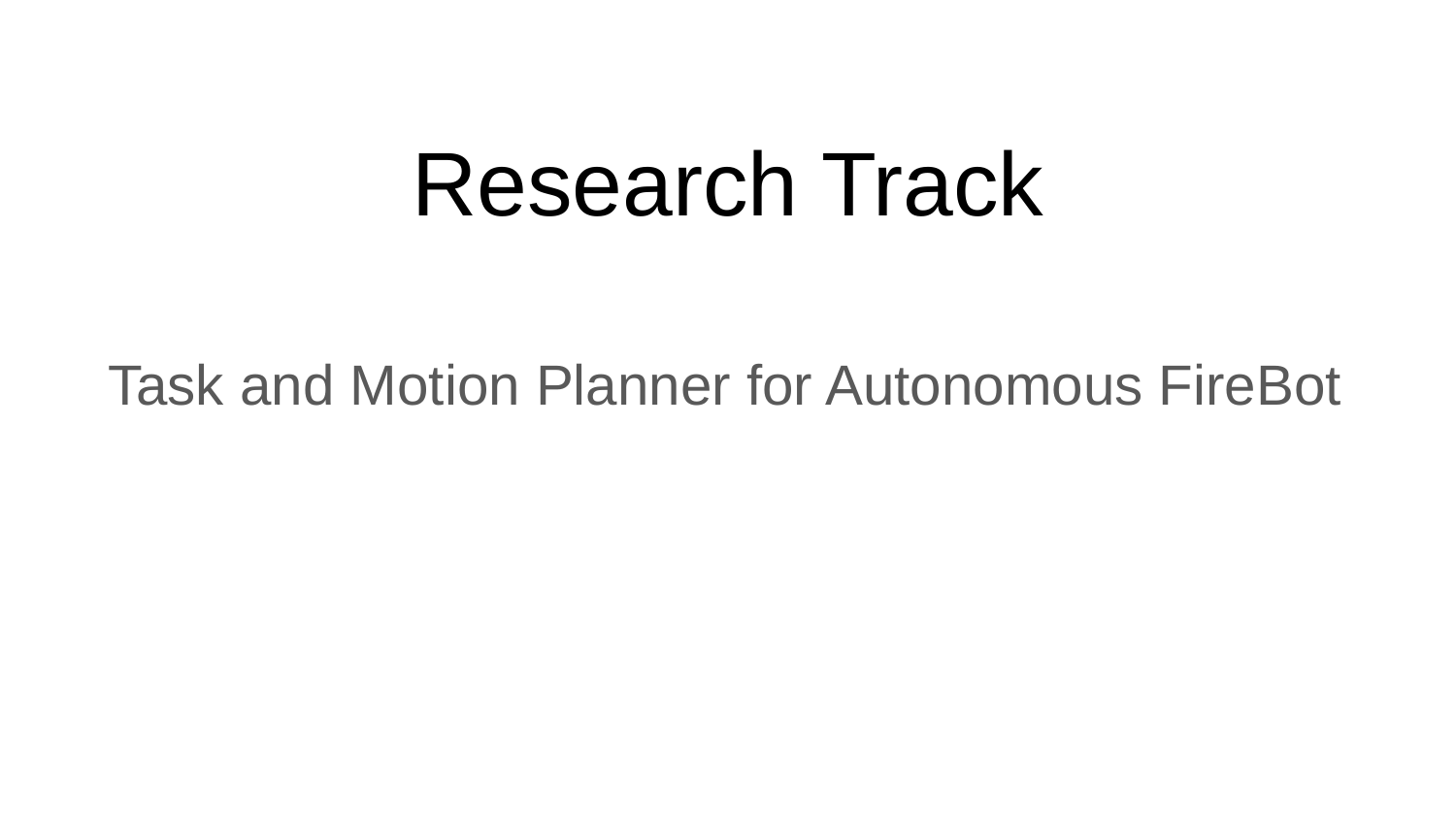

# Research Track
Task and Motion Planner for Autonomous FireBot